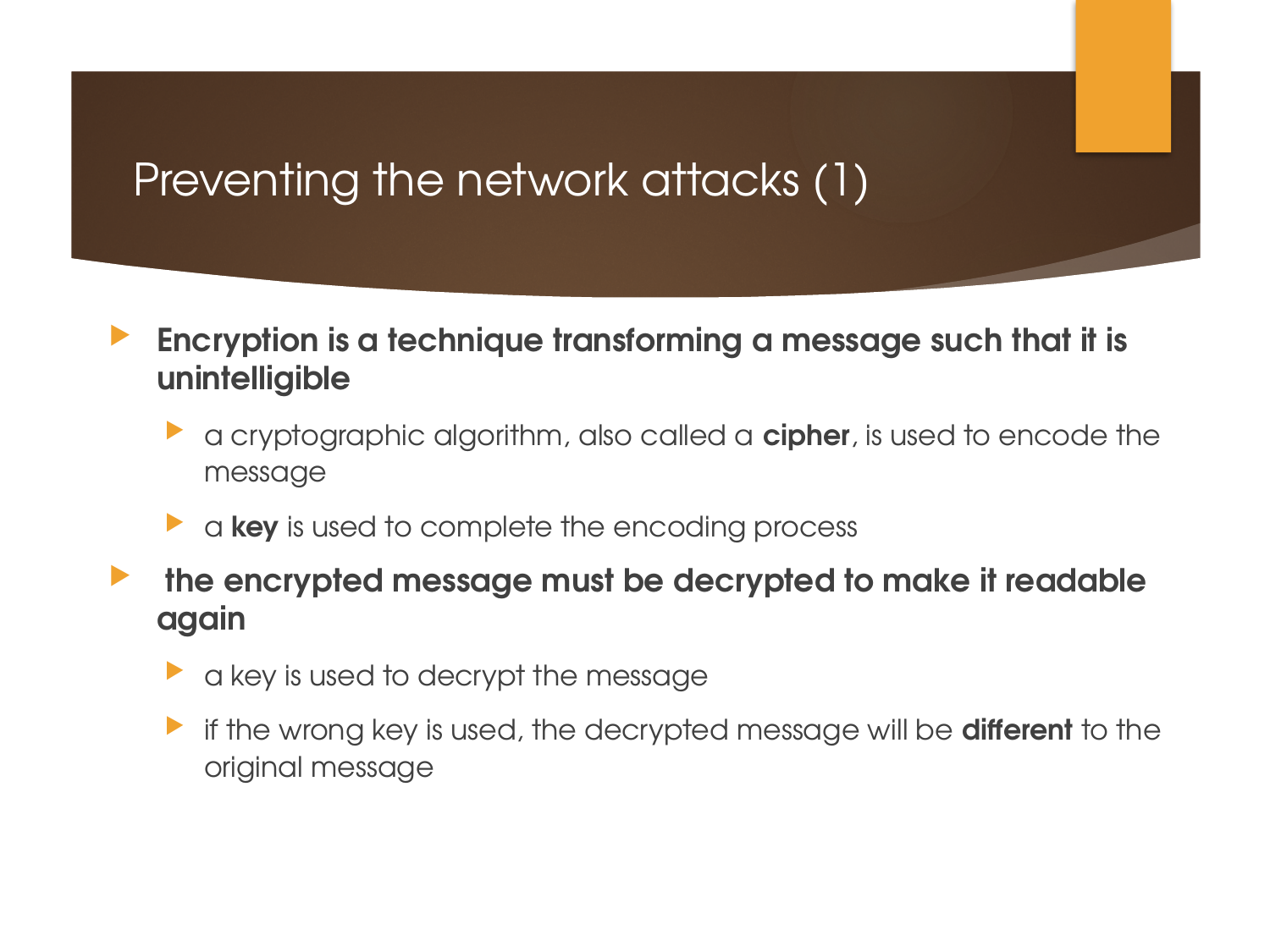

# Preventing the network attacks (1)
Encryption is a technique transforming a message such that it is unintelligible
a cryptographic algorithm, also called a cipher, is used to encode the message
a key is used to complete the encoding process
 the encrypted message must be decrypted to make it readable again
a key is used to decrypt the message
if the wrong key is used, the decrypted message will be different to the original message